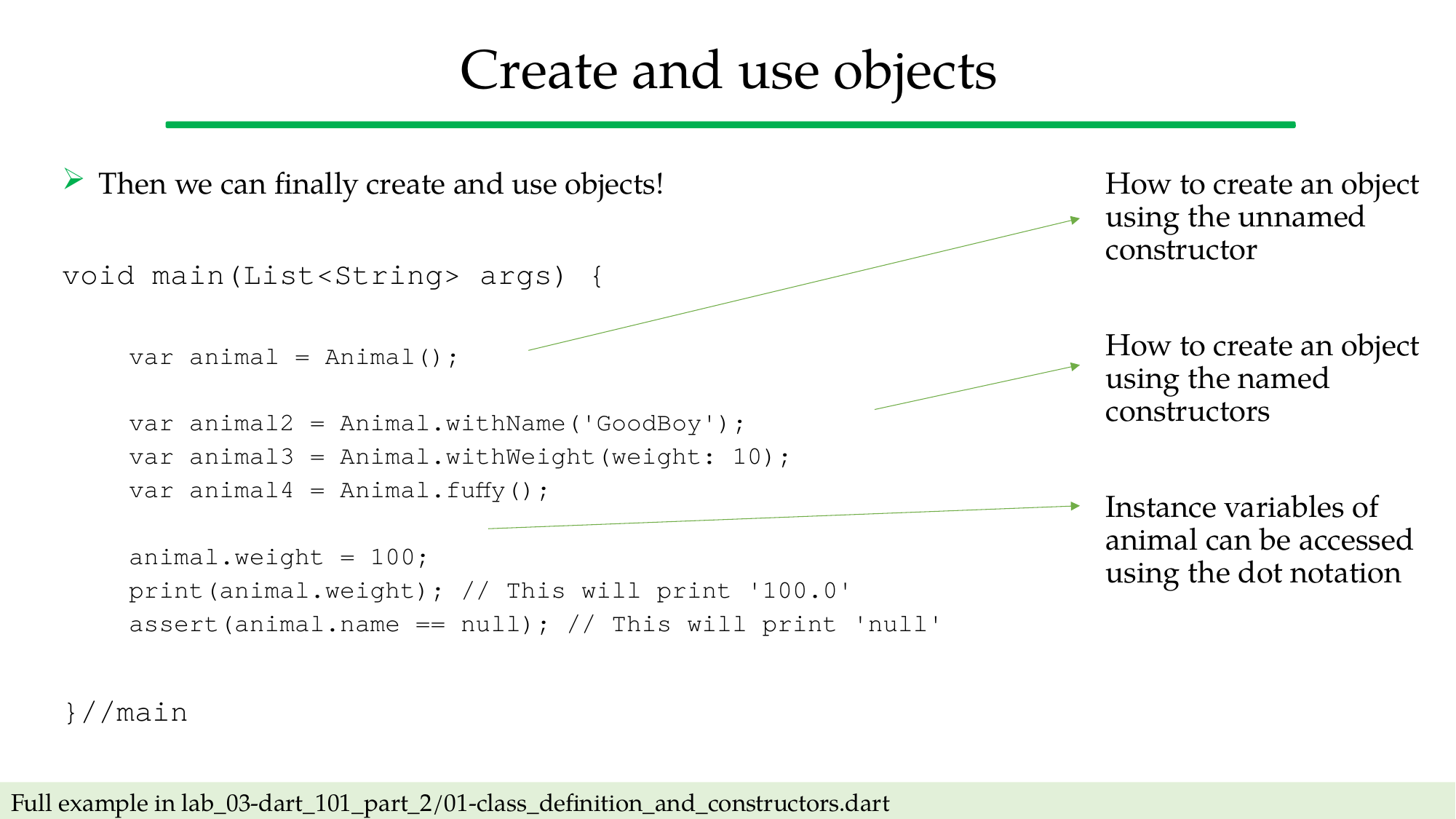

# Create and use objects
Then we can finally create and use objects!

void main(List<String> args) {

  var animal = Animal();

  var animal2 = Animal.withName('GoodBoy');
  var animal3 = Animal.withWeight(weight: 10);
  var animal4 = Animal.fuffy();

  animal.weight = 100;
  print(animal.weight); // This will print '100.0'
  assert(animal.name == null); // This will print 'null'

}//main
How to create an object using the unnamed constructor

How to create an object using the named constructors

Instance variables of animal can be accessed using the dot notation

Full example in lab_03-dart_101_part_2/01-class_definition_and_constructors.dart